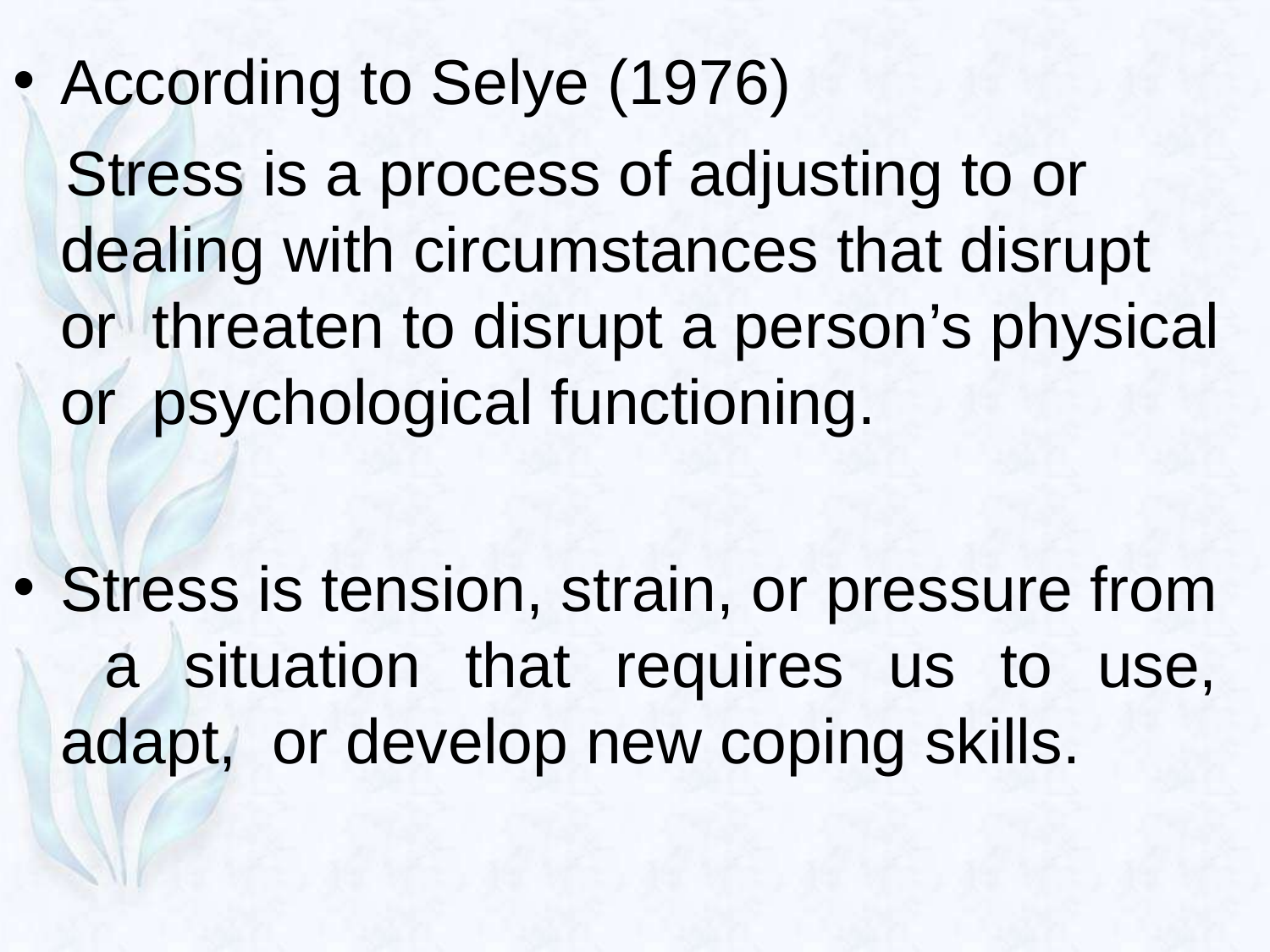

According to Selye (1976)
Stress is a process of adjusting to or  dealing with circumstances that disrupt or  threaten to disrupt a person’s physical or  psychological functioning.

Stress is tension, strain, or pressure from  a situation that requires us to use, adapt,  or develop new coping skills.